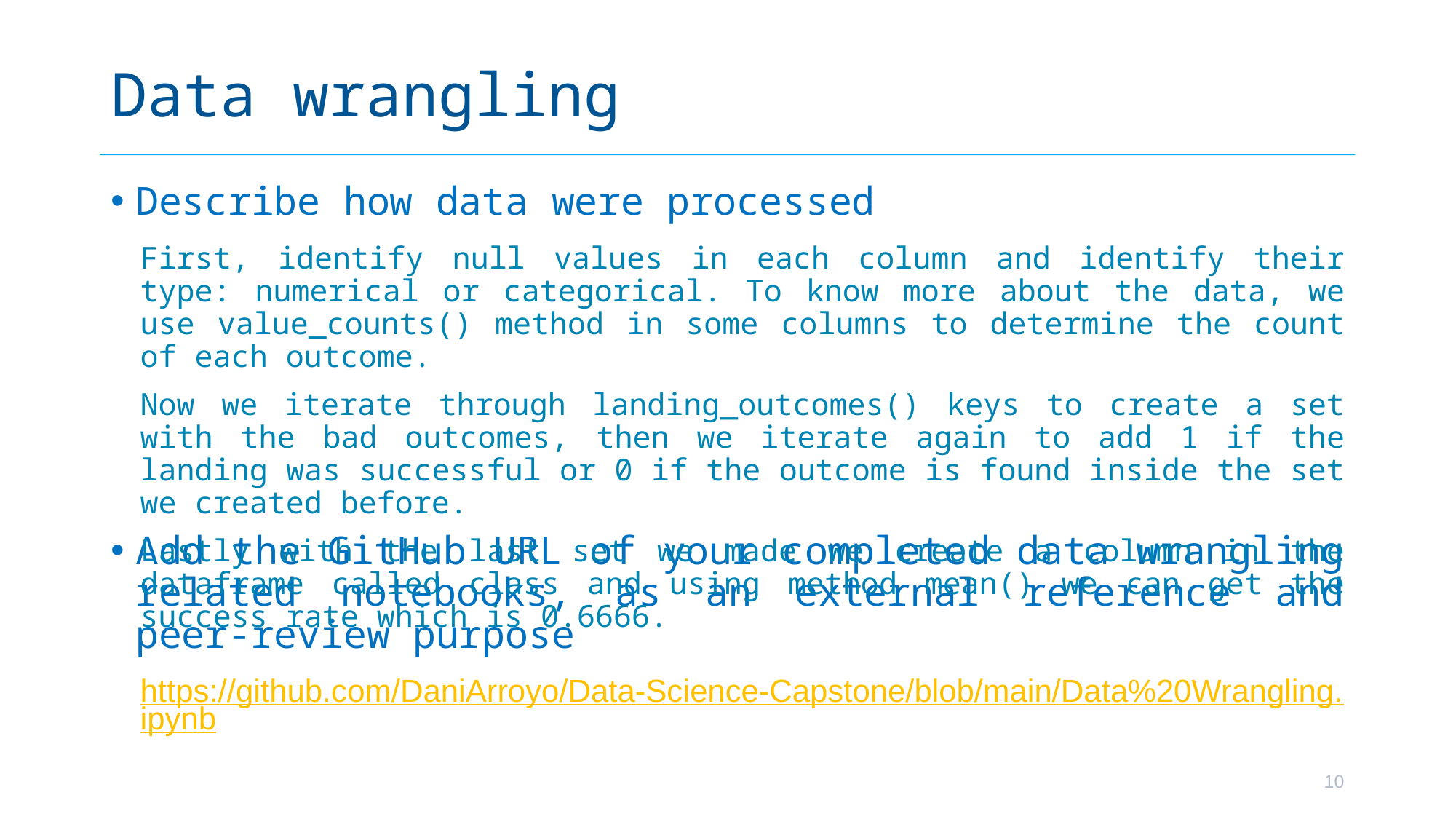

# Data wrangling
Describe how data were processed

Add the GitHub URL of your completed data wrangling related notebooks, as an external reference and peer-review purpose

First, identify null values in each column and identify their type: numerical or categorical. To know more about the data, we use value_counts() method in some columns to determine the count of each outcome.
Now we iterate through landing_outcomes() keys to create a set with the bad outcomes, then we iterate again to add 1 if the landing was successful or 0 if the outcome is found inside the set we created before.
Lastly with the last set we made we create a column in the dataframe called class and using method mean() we can get the success rate which is 0.6666.
https://github.com/DaniArroyo/Data-Science-Capstone/blob/main/Data%20Wrangling.ipynb
10